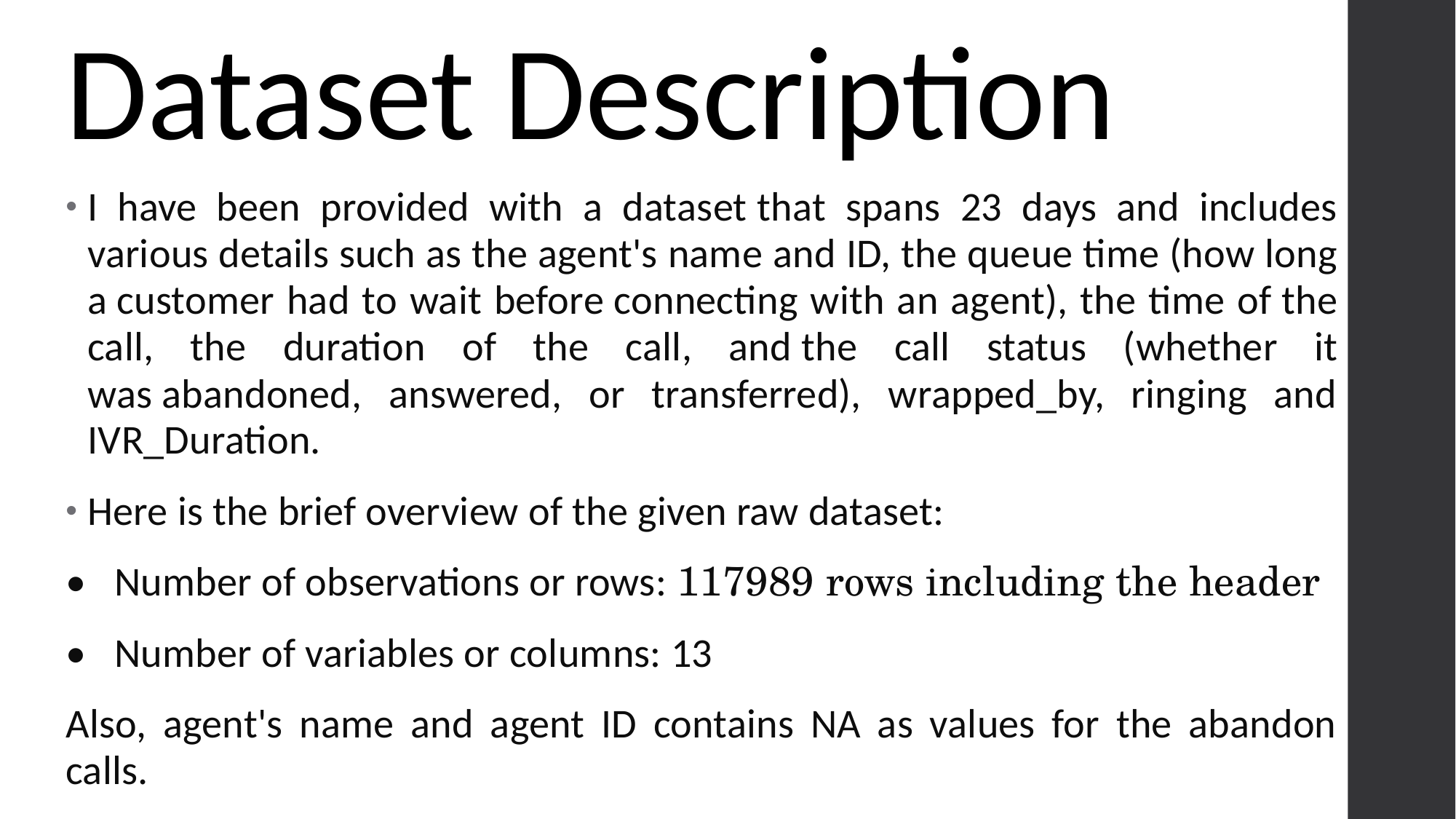

# Dataset Description

I have been provided with a dataset that spans 23 days and includes various details such as the agent's name and ID, the queue time (how long a customer had to wait before connecting with an agent), the time of the call, the duration of the call, and the call status (whether it was abandoned, answered, or transferred), wrapped_by, ringing and IVR_Duration.
Here is the brief overview of the given raw dataset:
•   Number of observations or rows: 117989 rows including the header
•   Number of variables or columns: 13
Also, agent's name and agent ID contains NA as values for the abandon calls.